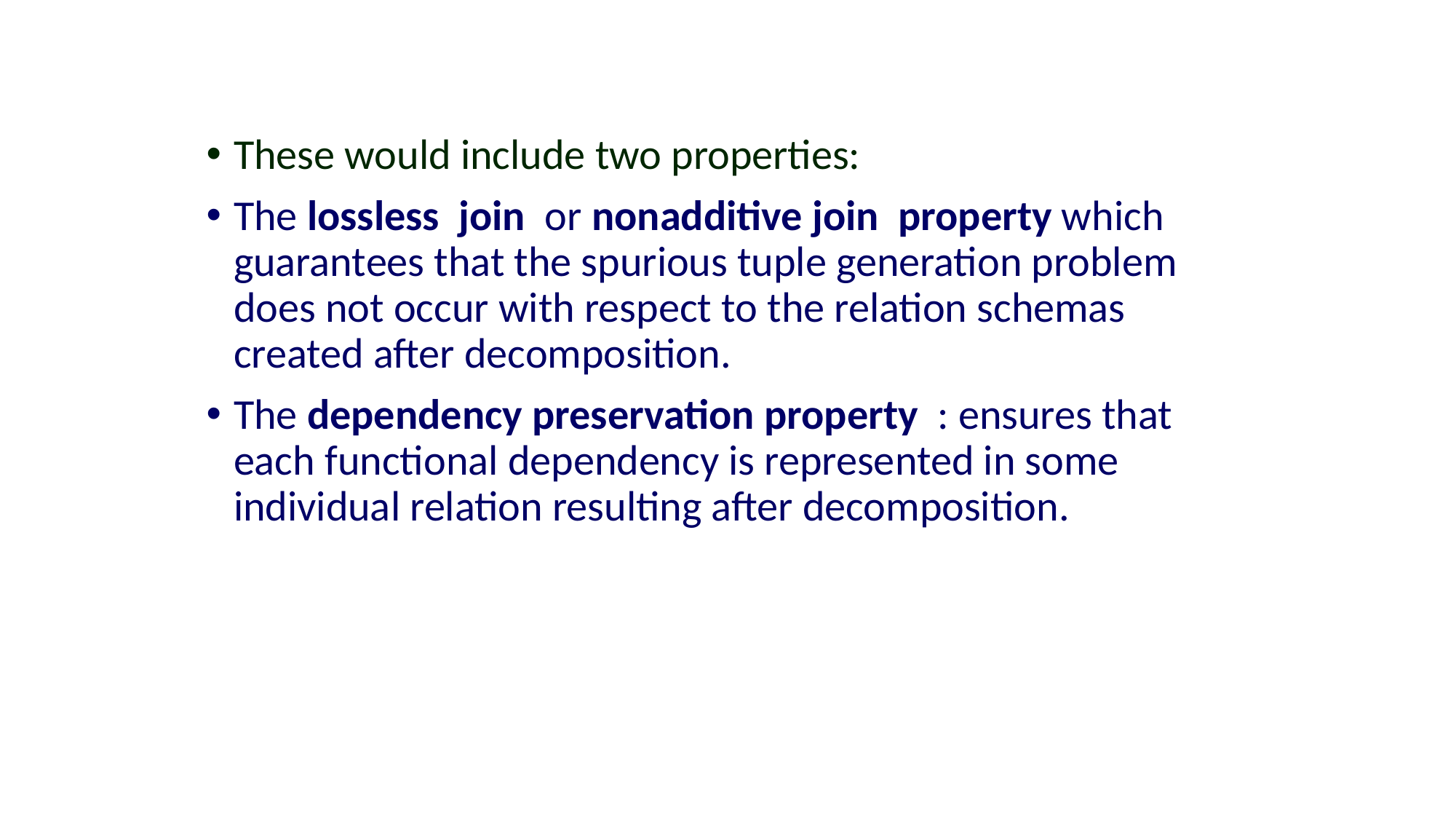

#
These would include two properties:
The lossless  join  or nonadditive join  property which guarantees that the spurious tuple generation problem does not occur with respect to the relation schemas created after decomposition.
The dependency preservation property  : ensures that each functional dependency is represented in some individual relation resulting after decomposition.